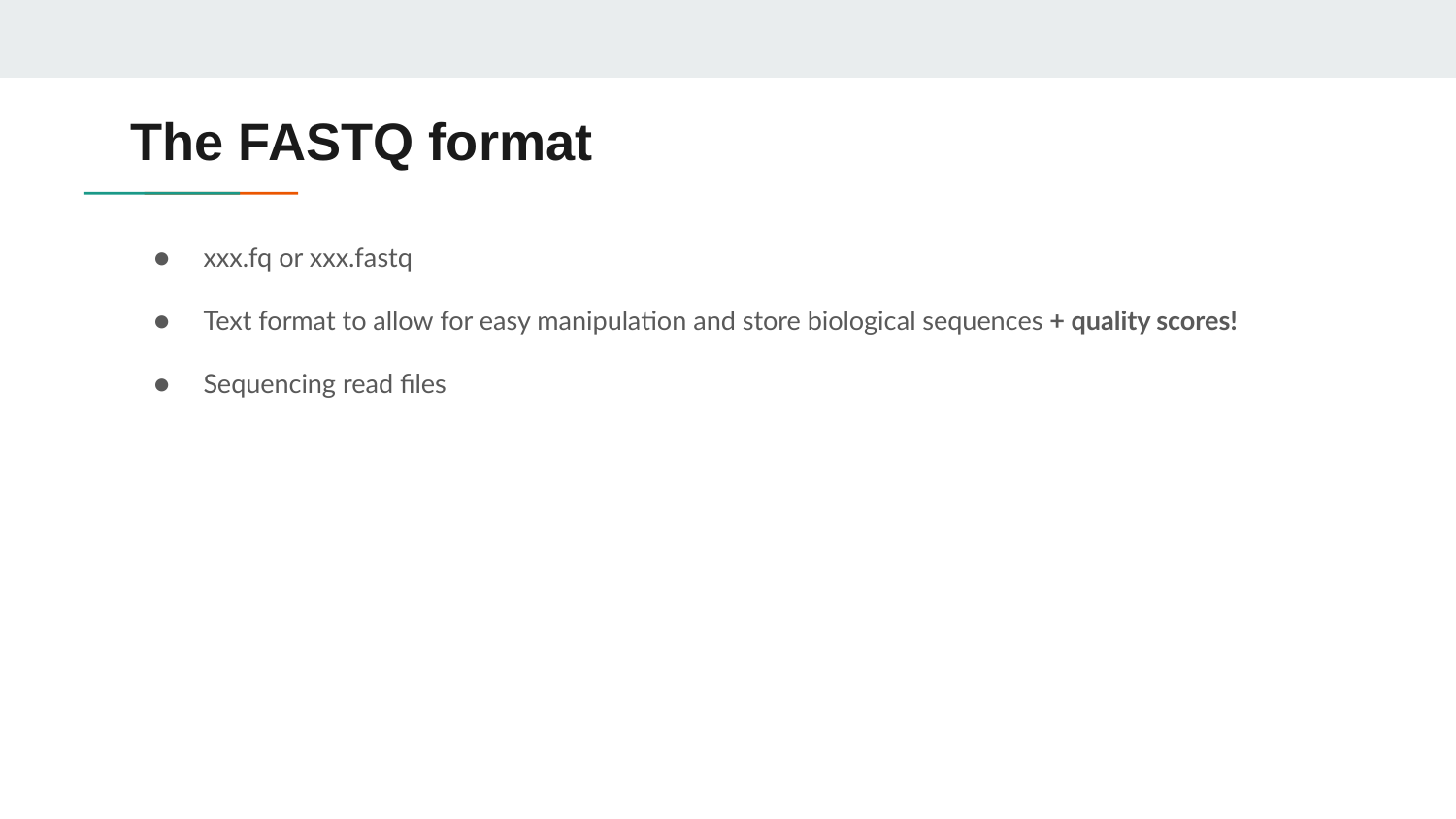

# The FASTQ format
xxx.fq or xxx.fastq
Text format to allow for easy manipulation and store biological sequences + quality scores!
Sequencing read files

@NS500602:506:H2HKGBGX5:3:11401:17453:1112 2:N:0:GAGTGG
GAGATTGCGAGAGTGCTTGCTAGTGACTCCTTGCAGCATGCTCTATTTT
+
AAAAAEEEEEEEEEA/EEA<EA<A/EE66/EEEEEAEEEEEEEAEEE/<
@NS500602:506:H2HKGBGX5:3:11401:24328:1068 2:N:0:GAGTGG
TGACTAGTAACGAGTGATTGCTTGTGACGCCTTGTCCATGTCGCACTTT
+
AAAAAEEEEEEEEEEEEEEEE6EEEAE66AEEEEEEEEEEEEEEEEEAE
@NS500602:506:H2HKGBGX5:3:11401:9916:1038 2:N:0:GAGTGG
AACGGTAGCGAGTGATTGCTTCTGACGACTTAGAATAGATAATCGTTTT
+
AAAAAEEEEEEEEEAE<EAAEA/AAEA/66EAEEAEEE/E/EEEEEEAE